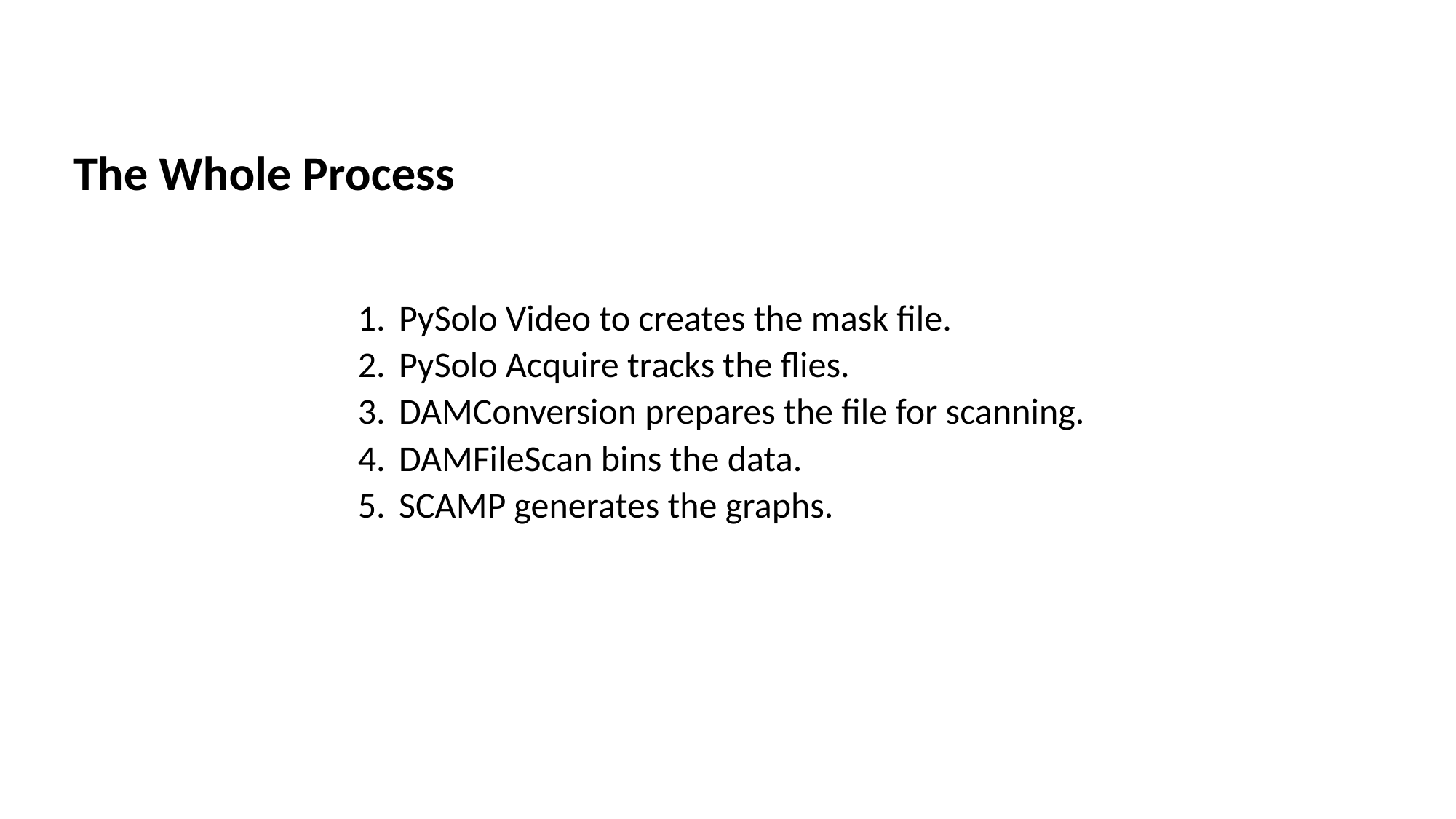

The Whole Process
PySolo Video to creates the mask file.
PySolo Acquire tracks the flies.
DAMConversion prepares the file for scanning.
DAMFileScan bins the data.
SCAMP generates the graphs.